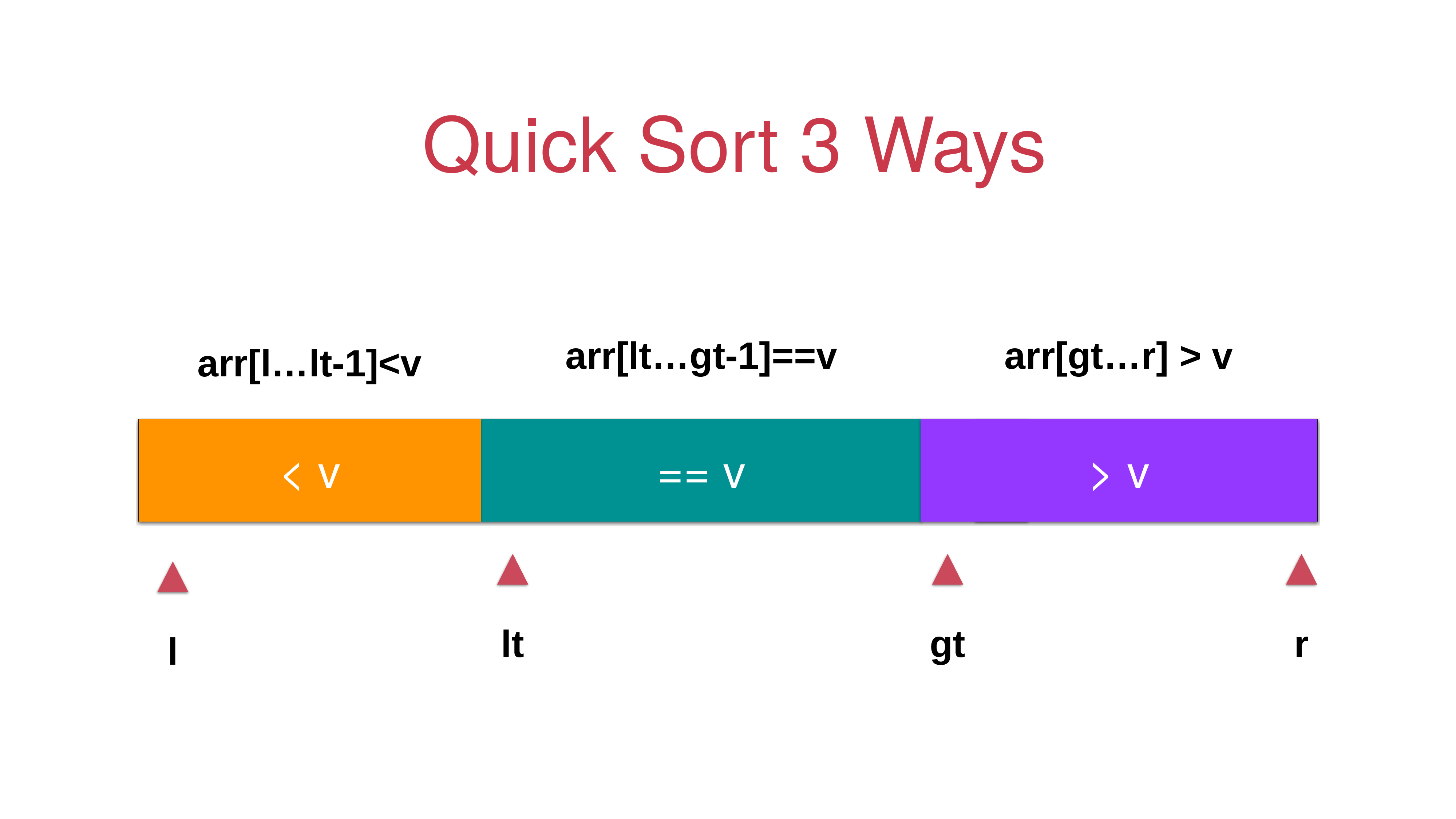

# Quick Sort 3 Ways
arr[lt…gt-1]==v
arr[gt…r] > v
arr[l…lt-1]<v

< v
== v
> v
e

lt

gt

r

l